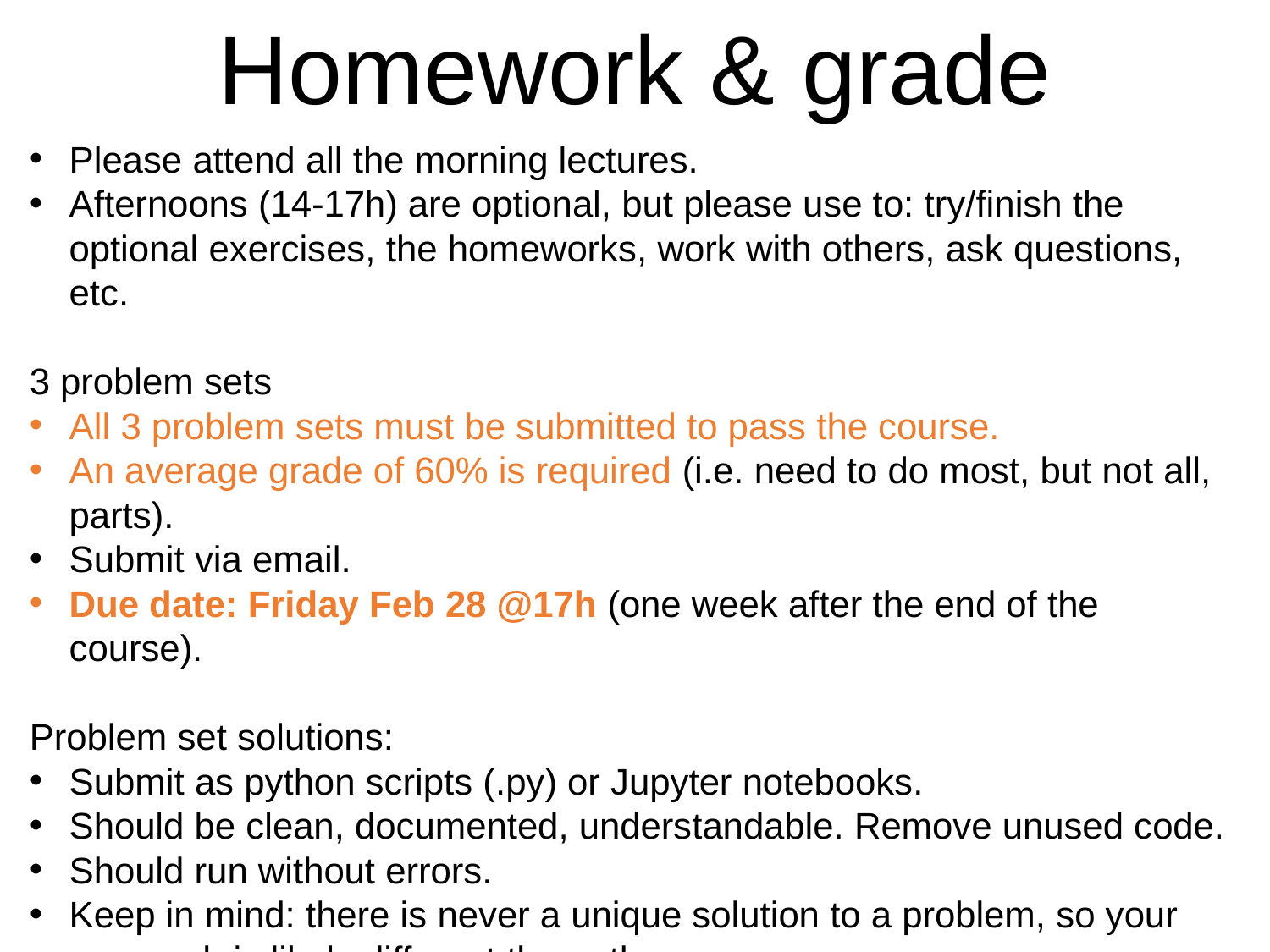

# Homework & grade
Please attend all the morning lectures.
Afternoons (14-17h) are optional, but please use to: try/finish the optional exercises, the homeworks, work with others, ask questions, etc.

3 problem sets
All 3 problem sets must be submitted to pass the course.
An average grade of 60% is required (i.e. need to do most, but not all, parts).
Submit via email.
Due date: Friday Feb 28 @17h (one week after the end of the course).

Problem set solutions:
Submit as python scripts (.py) or Jupyter notebooks.
Should be clean, documented, understandable. Remove unused code.
Should run without errors.
Keep in mind: there is never a unique solution to a problem, so your approach is likely different than others.
Ok to work together, but everyone must submit their own answers!